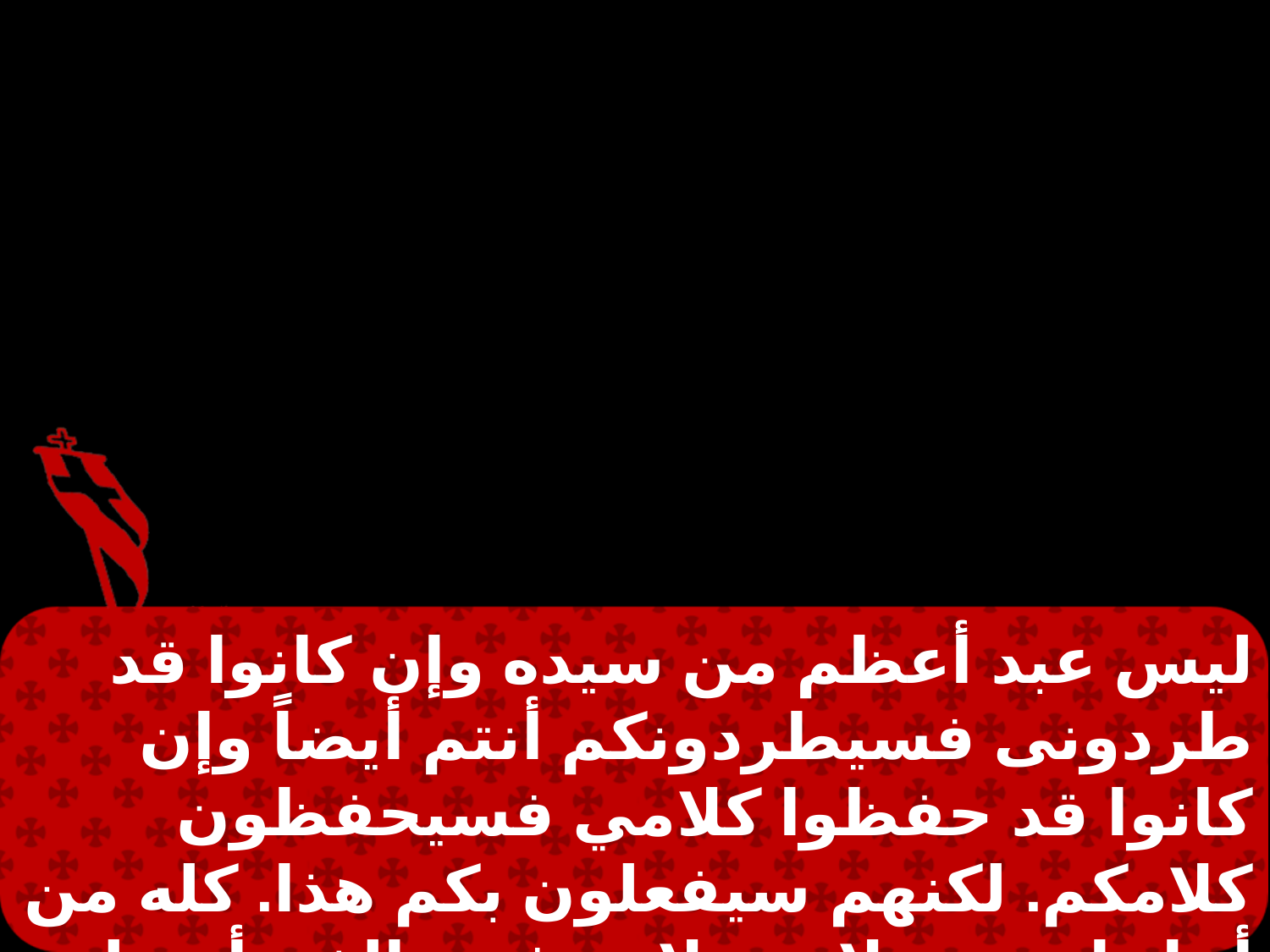

ليس عبد أعظم من سيده وإن كانوا قد طردونى فسيطردونكم أنتم أيضاً وإن كانوا قد حفظوا كلامي فسيحفظون كلامكم. لكنهم سيفعلون بكم هذا. كله من أجل اسمى. لانهم لايعرفون الذى أرسلنى لو لم أكن قد جئت وكلمتهم لم تكن لهم خطية.